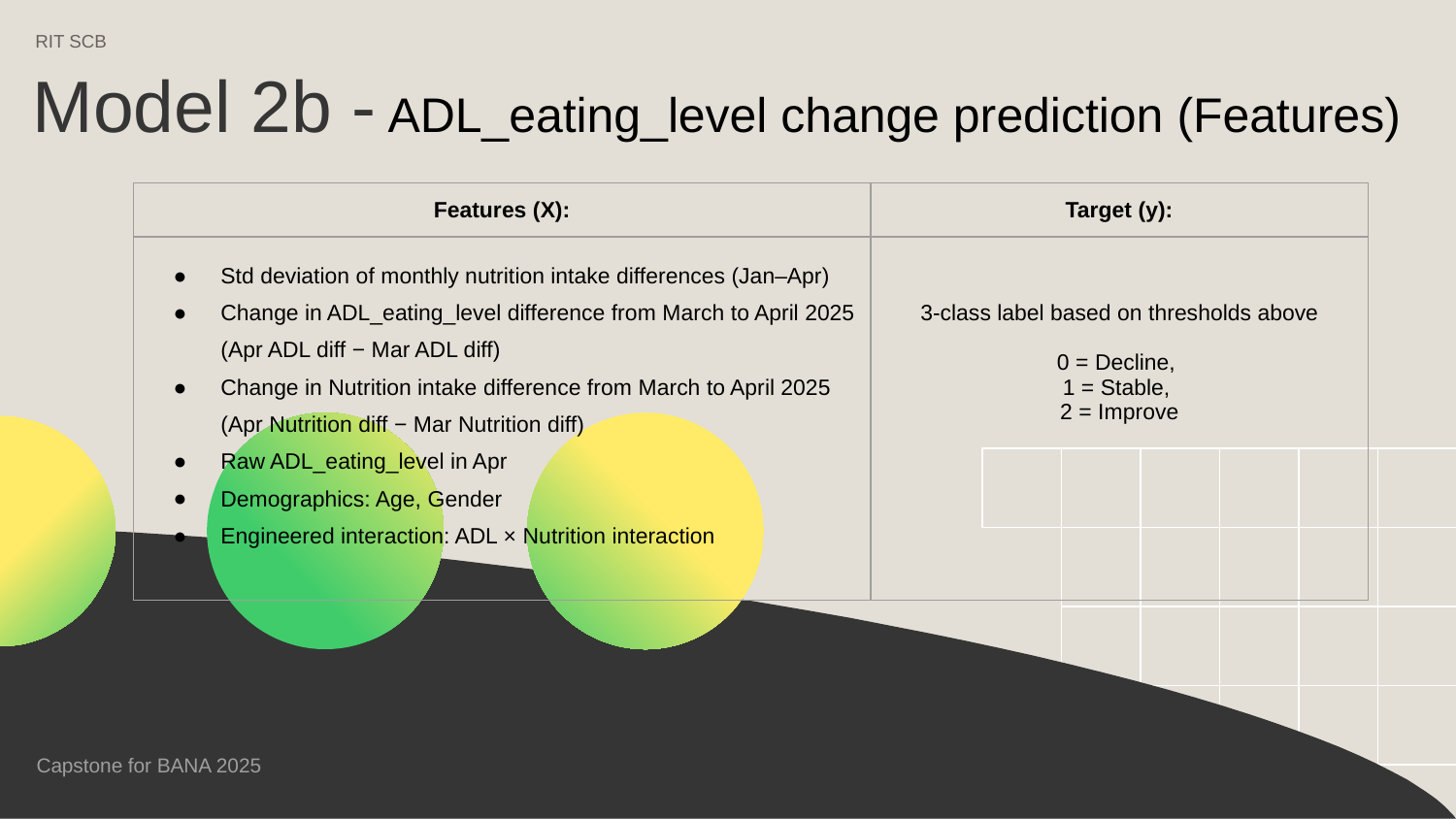

RIT SCB
# Model 2b - ADL_eating_level change prediction (Features)

| Features (X): | Target (y): |
| --- | --- |
| Std deviation of monthly nutrition intake differences (Jan–Apr) Change in ADL\_eating\_level difference from March to April 2025 (Apr ADL diff − Mar ADL diff) Change in Nutrition intake difference from March to April 2025 (Apr Nutrition diff − Mar Nutrition diff) Raw ADL\_eating\_level in Apr Demographics: Age, Gender Engineered interaction: ADL × Nutrition interaction | 3-class label based on thresholds above 0 = Decline, 1 = Stable, 2 = Improve |
Capstone for BANA 2025